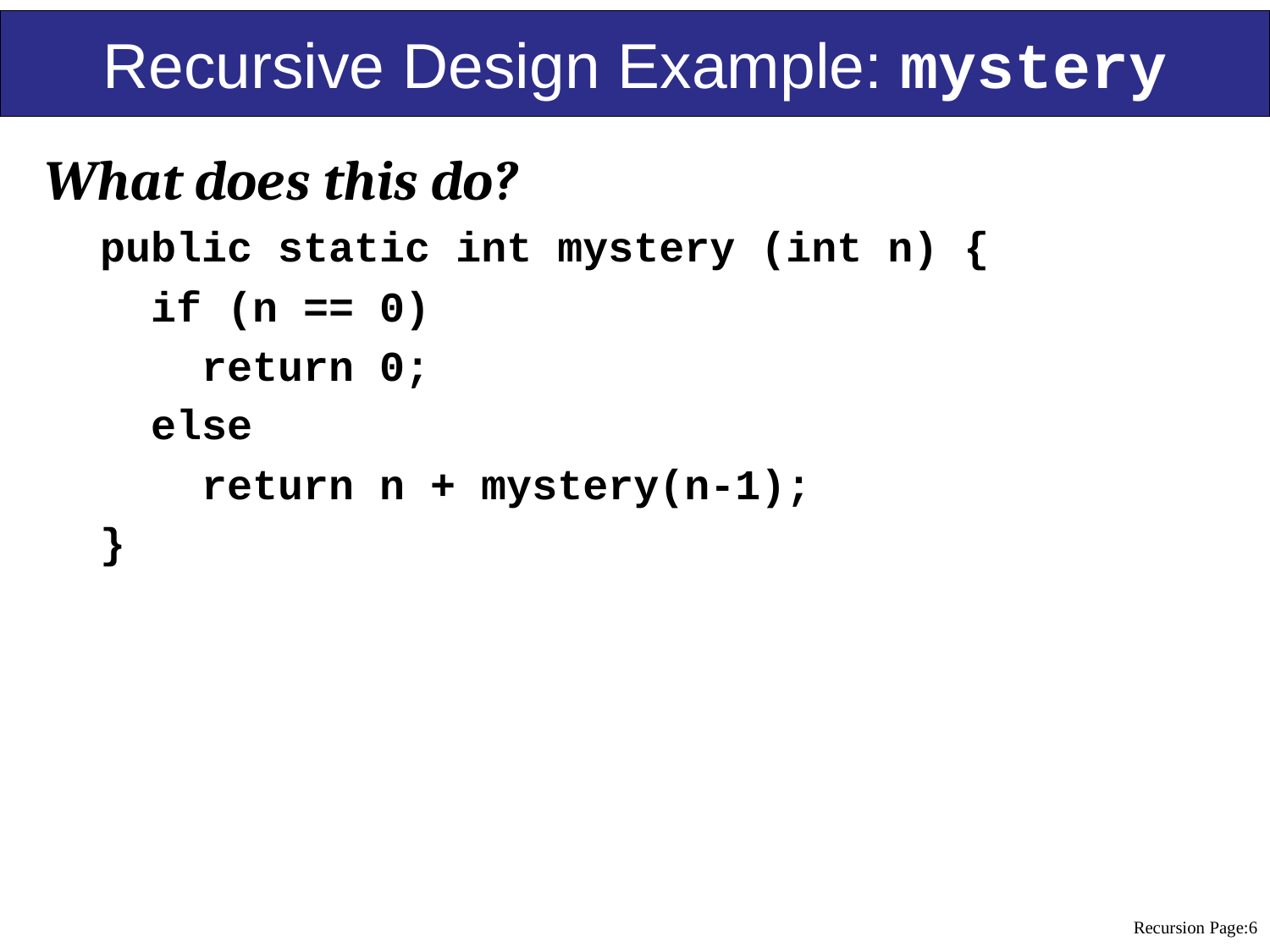

6
# Recursive Design Example: mystery
What does this do?
public static int mystery (int n) {
  if (n == 0)
    return 0;
  else
    return n + mystery(n-1);
}